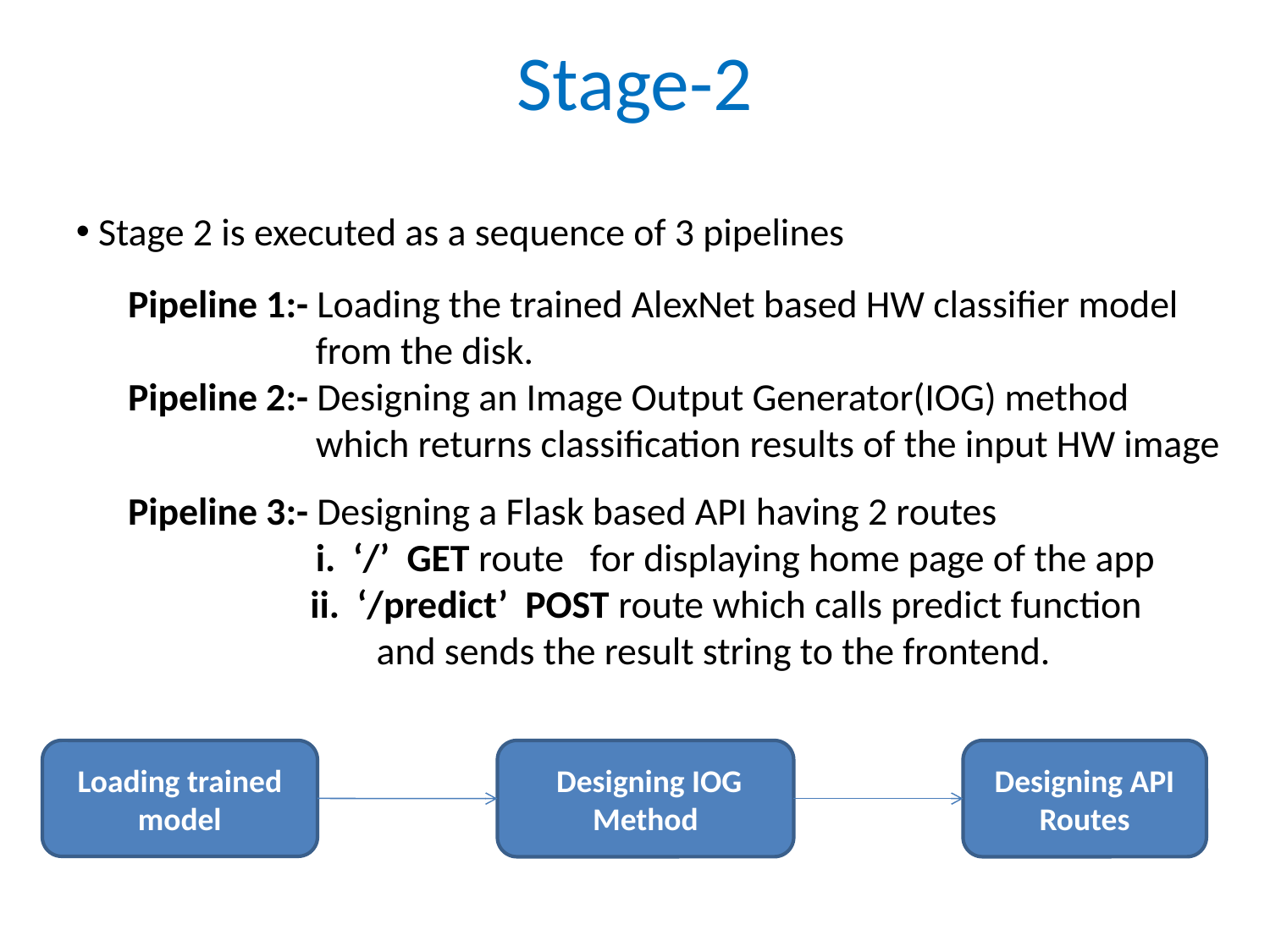

# Stage-2

 Stage 2 is executed as a sequence of 3 pipelines

      Pipeline 1:- Loading the trained AlexNet based HW classifier model     	             from the disk.
      Pipeline 2:- Designing an Image Output Generator(IOG) method    	   	             which returns classification results of the input HW image

      Pipeline 3:- Designing a Flask based API having 2 routes
	             i.  ‘/’  GET route   for displaying home page of the app
                           ii.  ‘/predict’  POST route which calls predict function  	   	                    and sends the result string to the frontend.

Loading trained model
 Designing IOG Method
Designing API Routes